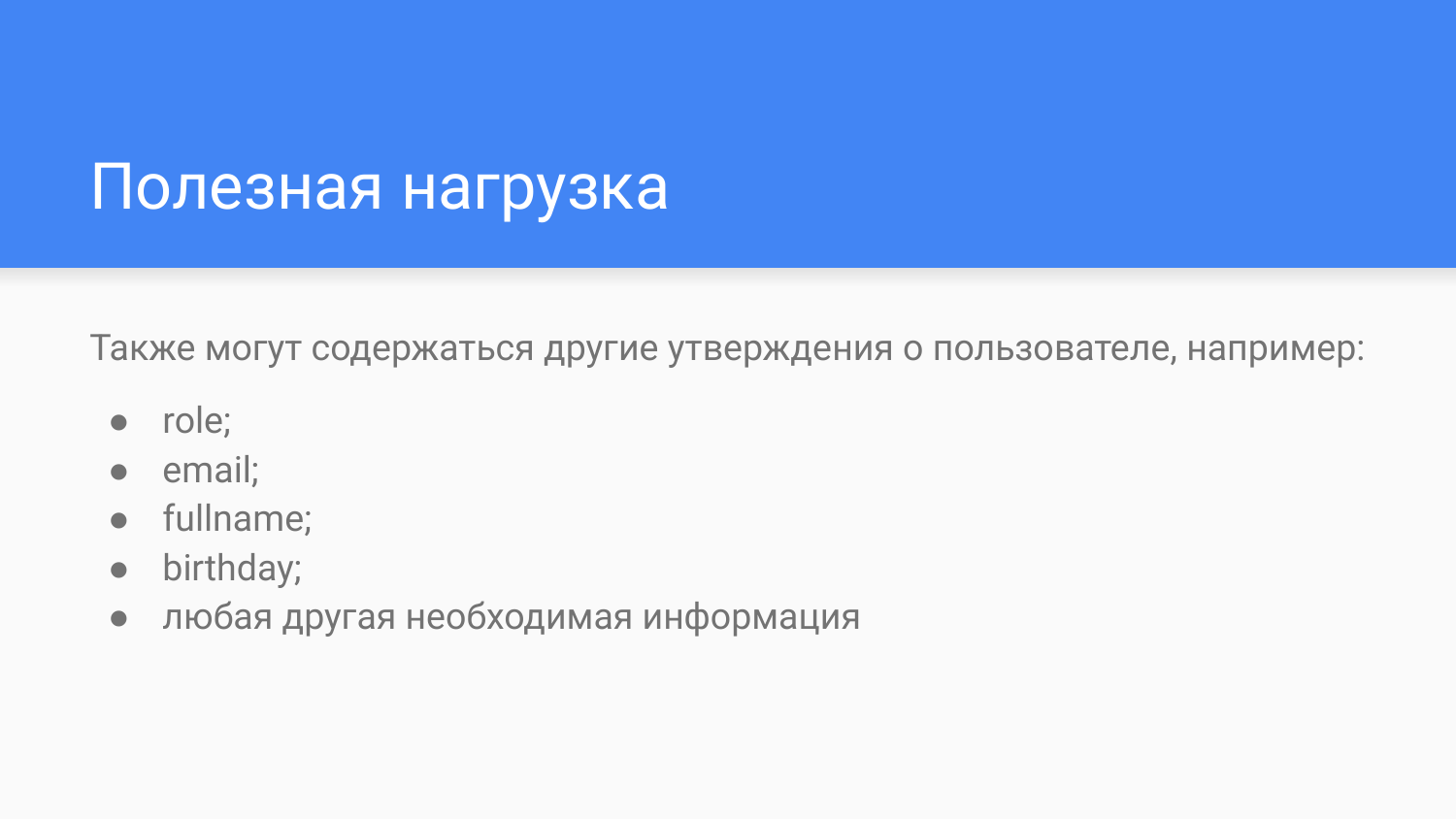

# Полезная нагрузка
Также могут содержаться другие утверждения о пользователе, например:
role;
email;
fullname;
birthday;
любая другая необходимая информация